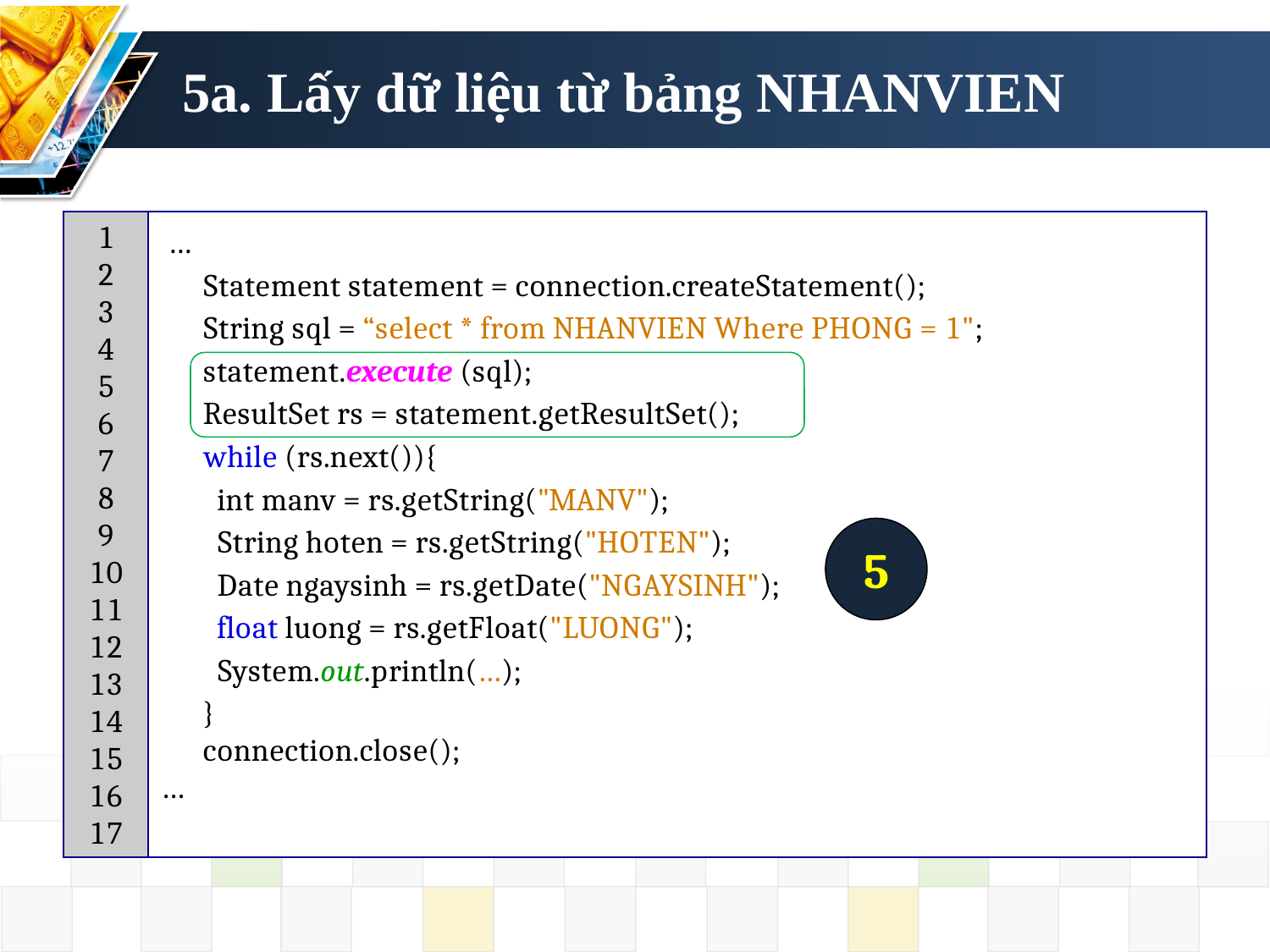

# 5a. Lấy dữ liệu từ bảng NHANVIEN
| 1 2 3 4 5 6 7 8 9 10 11 12 13 14 15 16 17 | … Statement statement = connection.createStatement(); String sql = “select \* from NHANVIEN Where PHONG = 1"; statement.execute (sql); ResultSet rs = statement.getResultSet(); while (rs.next()){ int manv = rs.getString("MANV"); String hoten = rs.getString("HOTEN"); Date ngaysinh = rs.getDate("NGAYSINH"); float luong = rs.getFloat("LUONG"); System.out.println(…); } connection.close(); … |
| --- | --- |

5